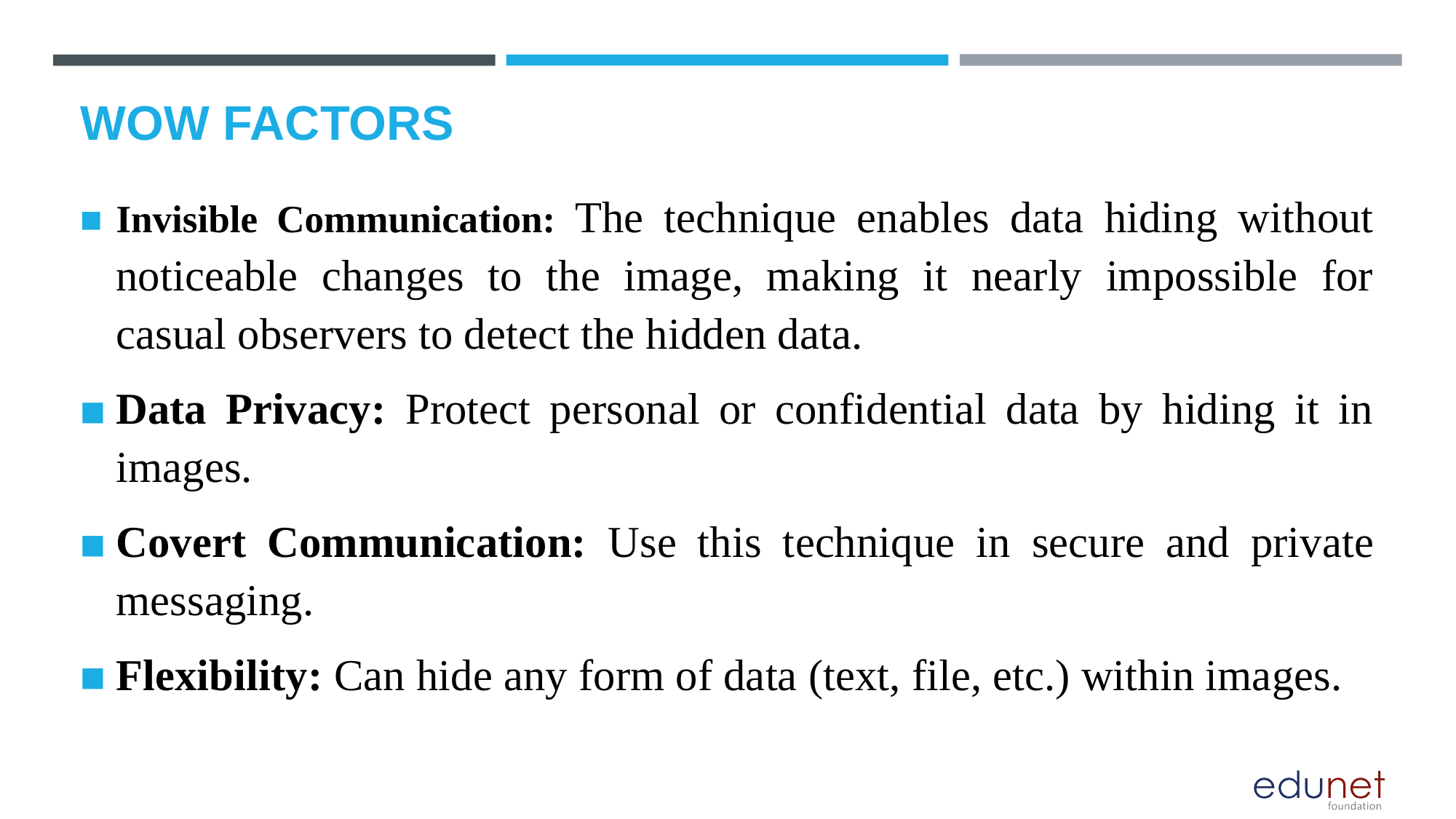

# WOW FACTORS
Invisible Communication: The technique enables data hiding without noticeable changes to the image, making it nearly impossible for casual observers to detect the hidden data.
Data Privacy: Protect personal or confidential data by hiding it in images.
Covert Communication: Use this technique in secure and private messaging.
Flexibility: Can hide any form of data (text, file, etc.) within images.